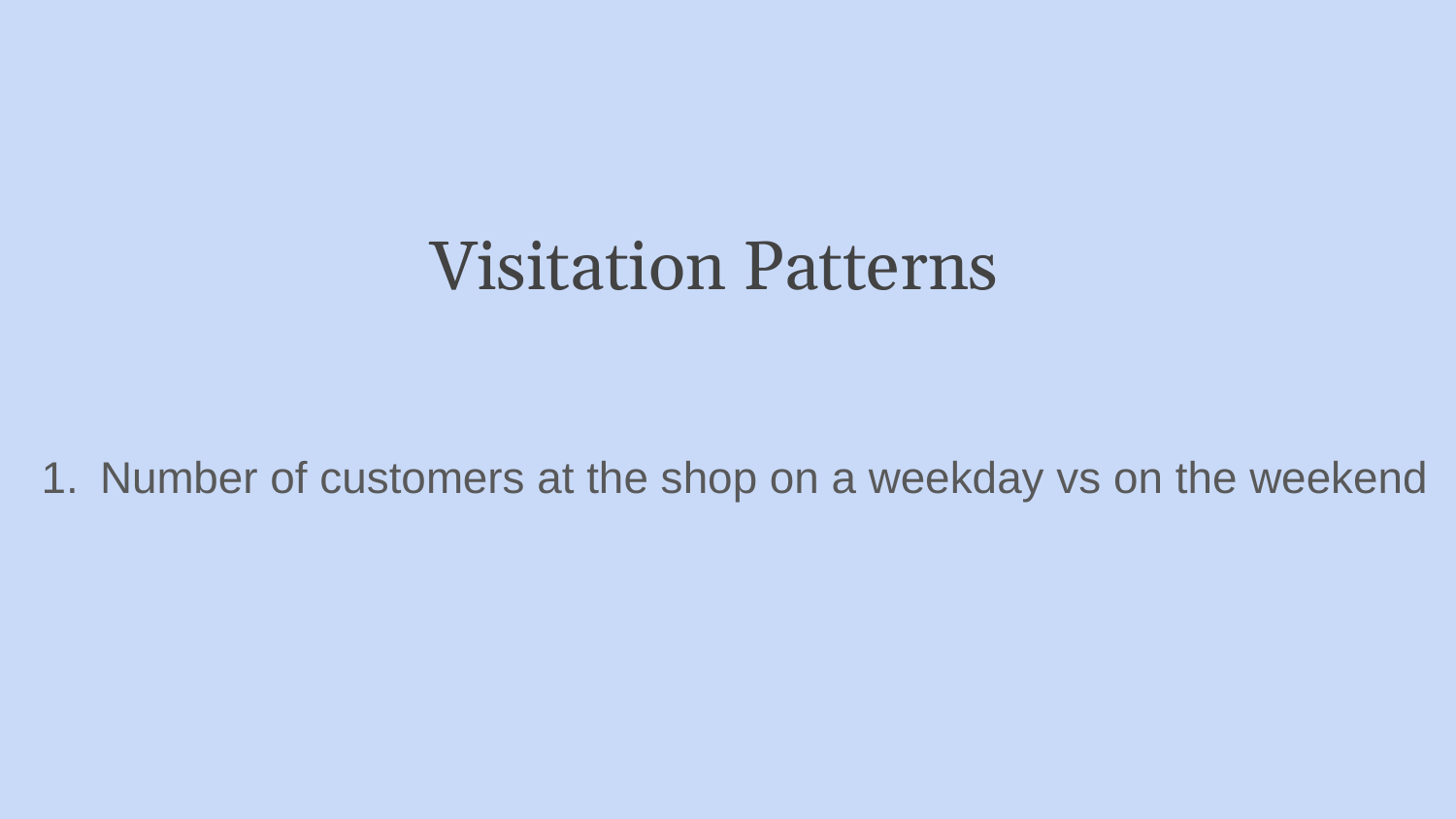

# Visitation Patterns
Number of customers at the shop on a weekday vs on the weekend